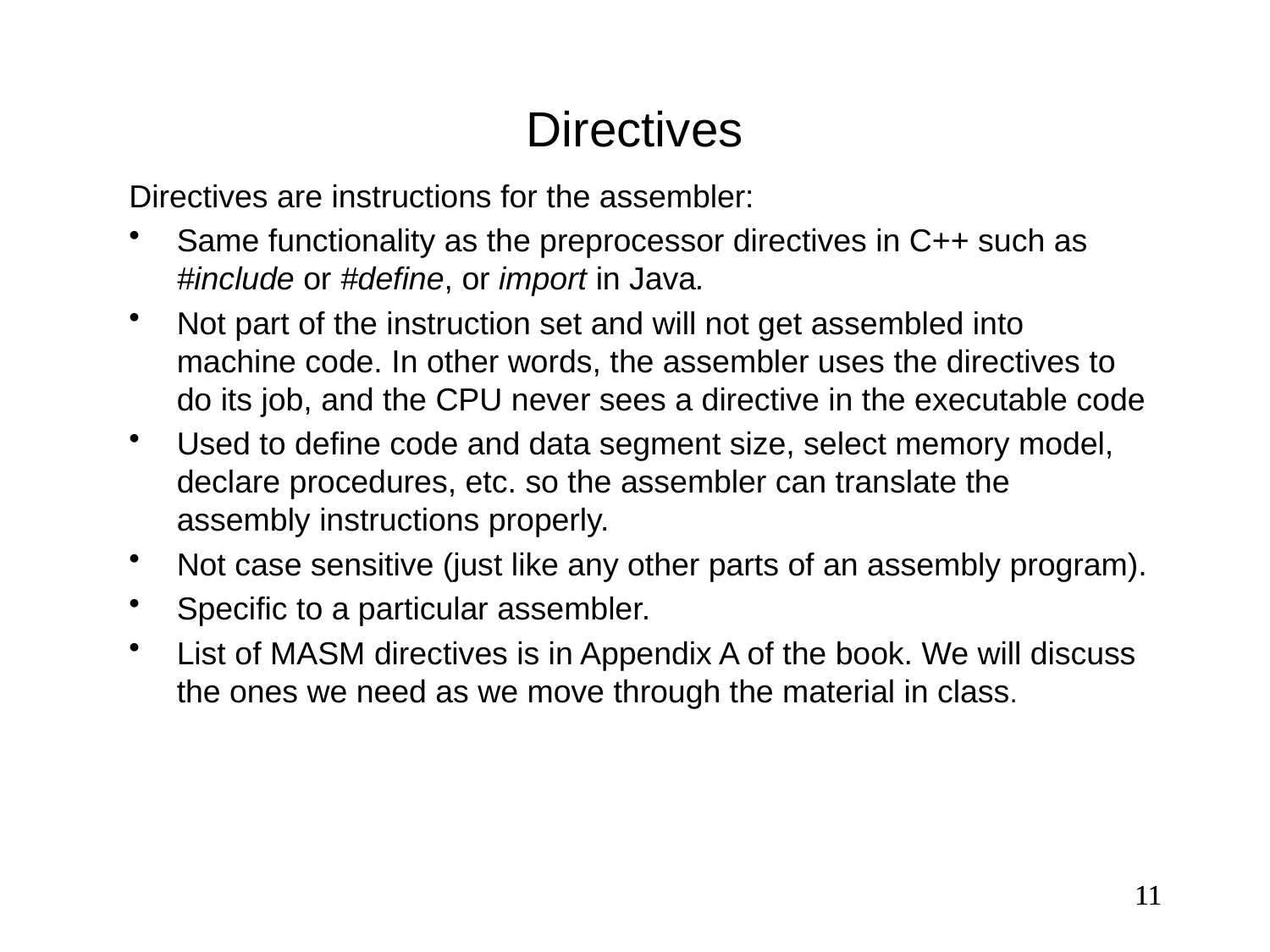

Directives
Directives are instructions for the assembler:
Same functionality as the preprocessor directives in C++ such as #include or #define, or import in Java.
Not part of the instruction set and will not get assembled into machine code. In other words, the assembler uses the directives to do its job, and the CPU never sees a directive in the executable code
Used to define code and data segment size, select memory model, declare procedures, etc. so the assembler can translate the assembly instructions properly.
Not case sensitive (just like any other parts of an assembly program).
Specific to a particular assembler.
List of MASM directives is in Appendix A of the book. We will discuss the ones we need as we move through the material in class.
11
11